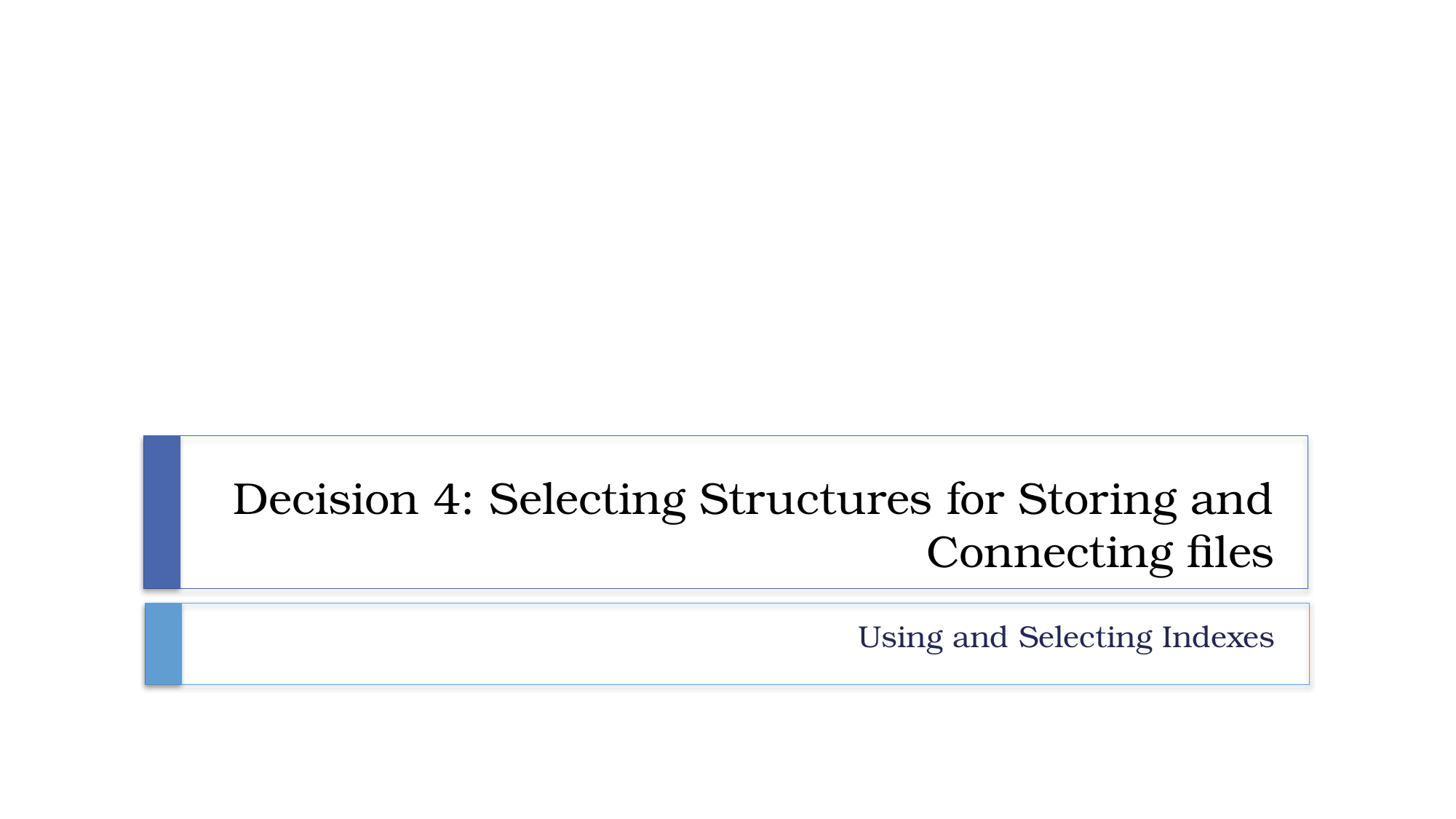

# Decision 4: Selecting Structures for Storing and Connecting files
Using and Selecting Indexes